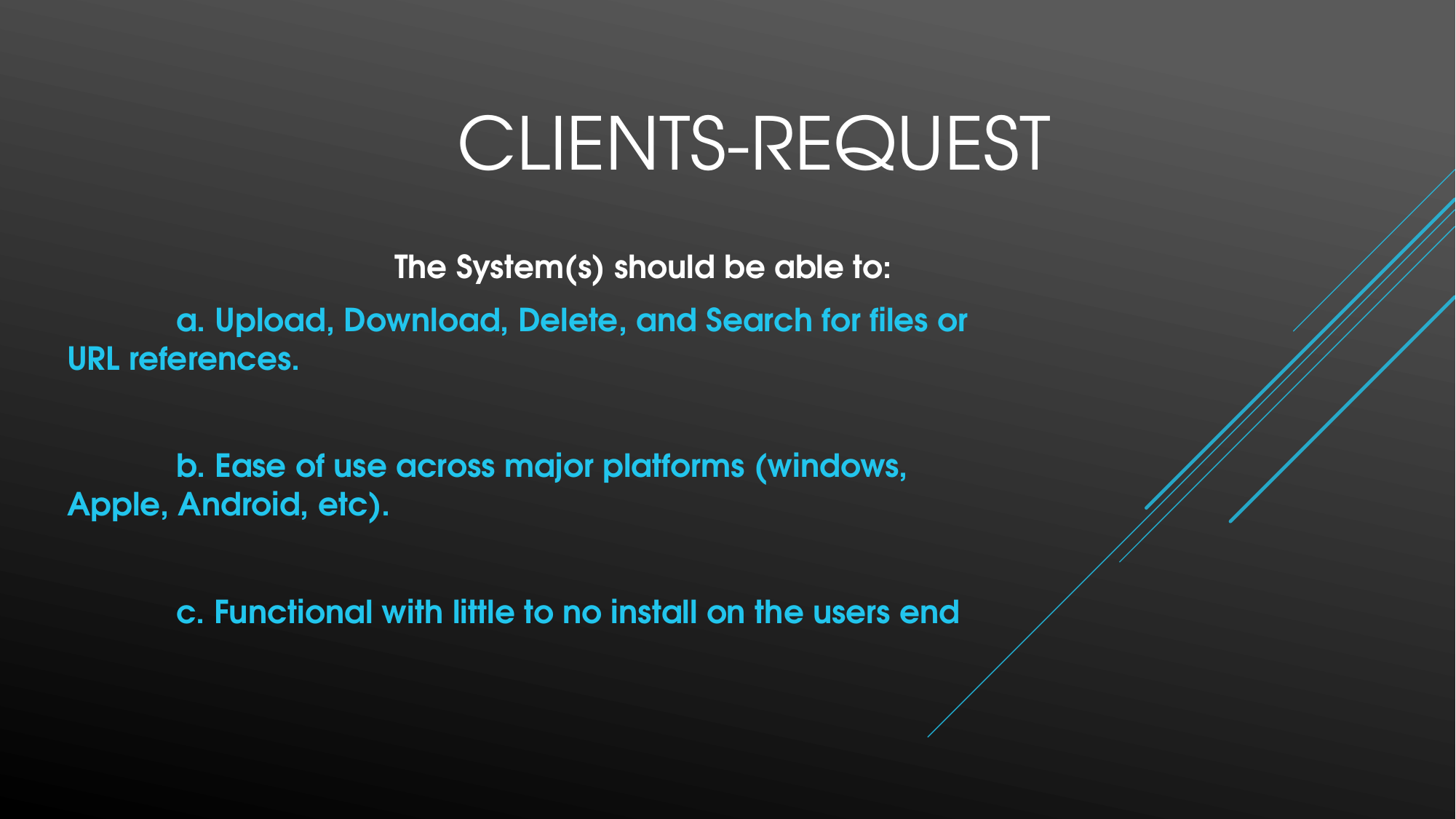

# Clients-request
  			The System(s) should be able to:
	a. Upload, Download, Delete, and Search for files or URL references.

	b. Ease of use across major platforms (windows, Apple, Android, etc).

 	c. Functional with little to no install on the users end